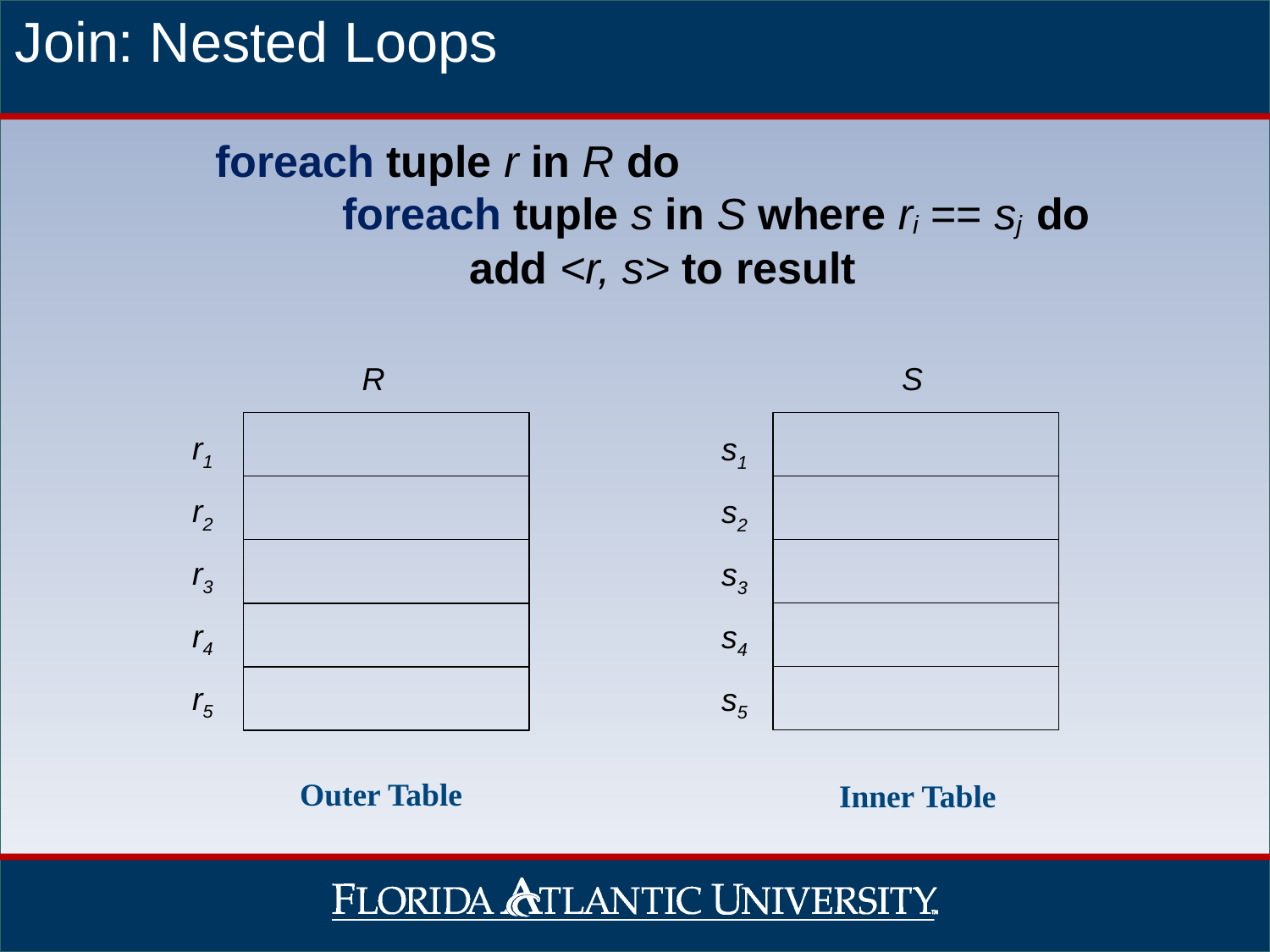

Join: Nested Loops
foreach tuple r in R do
	foreach tuple s in S where ri == sj  do
		add <r, s> to result
R
S

r1
s1

r2
s2

r3
s3

r4
s4

r5
s5
Outer Table
Inner Table